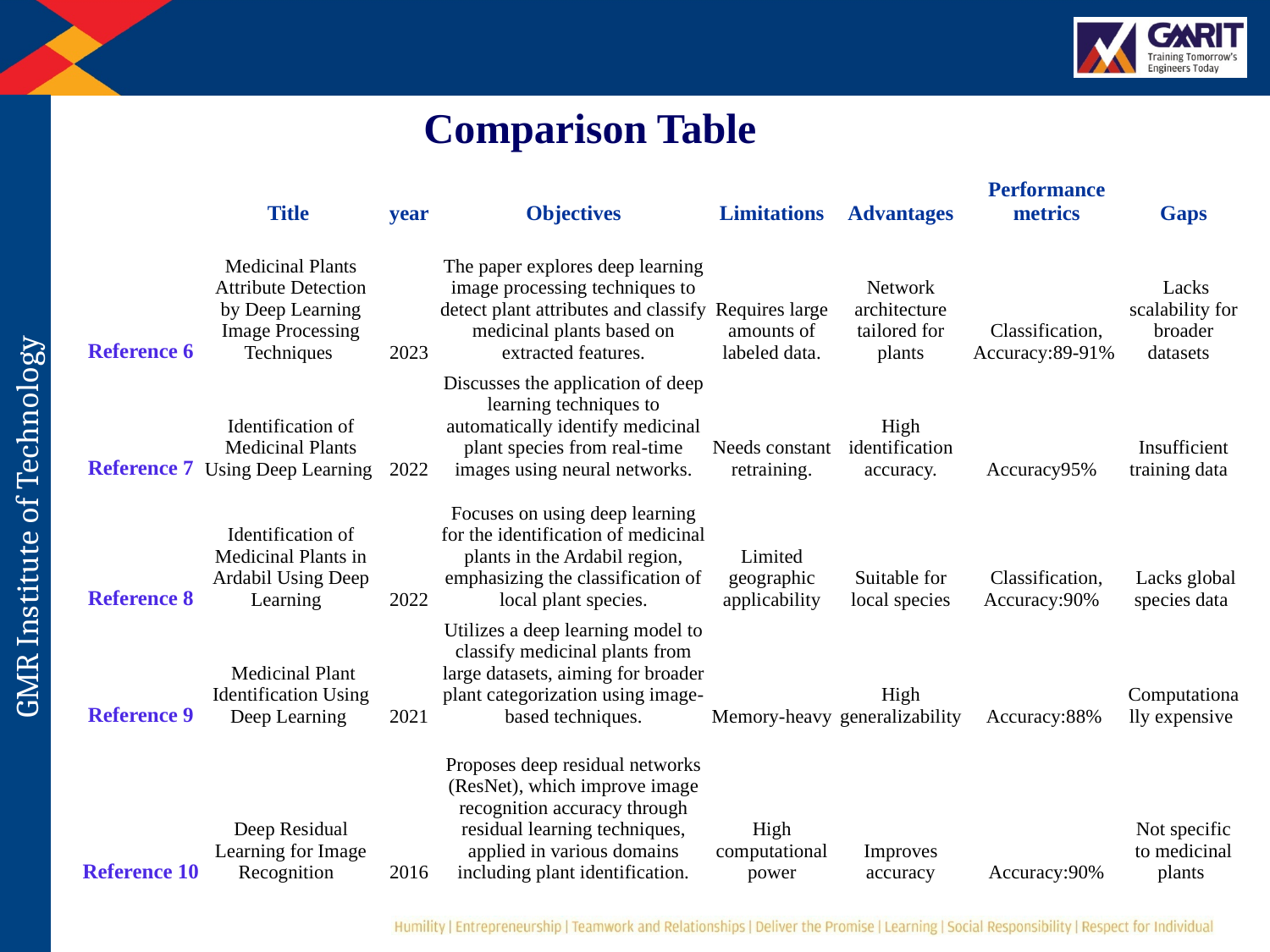

Comparison Table
|  | Title | year | Objectives | Limitations | Advantages | Performance metrics | Gaps |
| --- | --- | --- | --- | --- | --- | --- | --- |
| Reference 6 | Medicinal Plants Attribute Detection by Deep Learning Image Processing Techniques | 2023 | The paper explores deep learning image processing techniques to detect plant attributes and classify medicinal plants based on extracted features. | Requires large amounts of labeled data. | Network architecture tailored for plants | Classification, Accuracy:89-91% | Lacks scalability for broader datasets |
| Reference 7 | Identification of Medicinal Plants Using Deep Learning | 2022 | Discusses the application of deep learning techniques to automatically identify medicinal plant species from real-time images using neural networks. | Needs constant retraining. | High identification accuracy. | Accuracy95% | Insufficient training data |
| Reference 8 | Identification of Medicinal Plants in Ardabil Using Deep Learning | 2022 | Focuses on using deep learning for the identification of medicinal plants in the Ardabil region, emphasizing the classification of local plant species. | Limited geographic applicability | Suitable for local species | Classification, Accuracy:90% | Lacks global species data |
| Reference 9 | Medicinal Plant Identification Using Deep Learning | 2021 | Utilizes a deep learning model to classify medicinal plants from large datasets, aiming for broader plant categorization using image-based techniques. | Memory-heavy | High generalizability | Accuracy:88% | Computationally expensive |
| Reference 10 | Deep Residual Learning for Image Recognition | 2016 | Proposes deep residual networks (ResNet), which improve image recognition accuracy through residual learning techniques, applied in various domains including plant identification. | High computational power | Improves accuracy | Accuracy:90% | Not specific to medicinal plants |